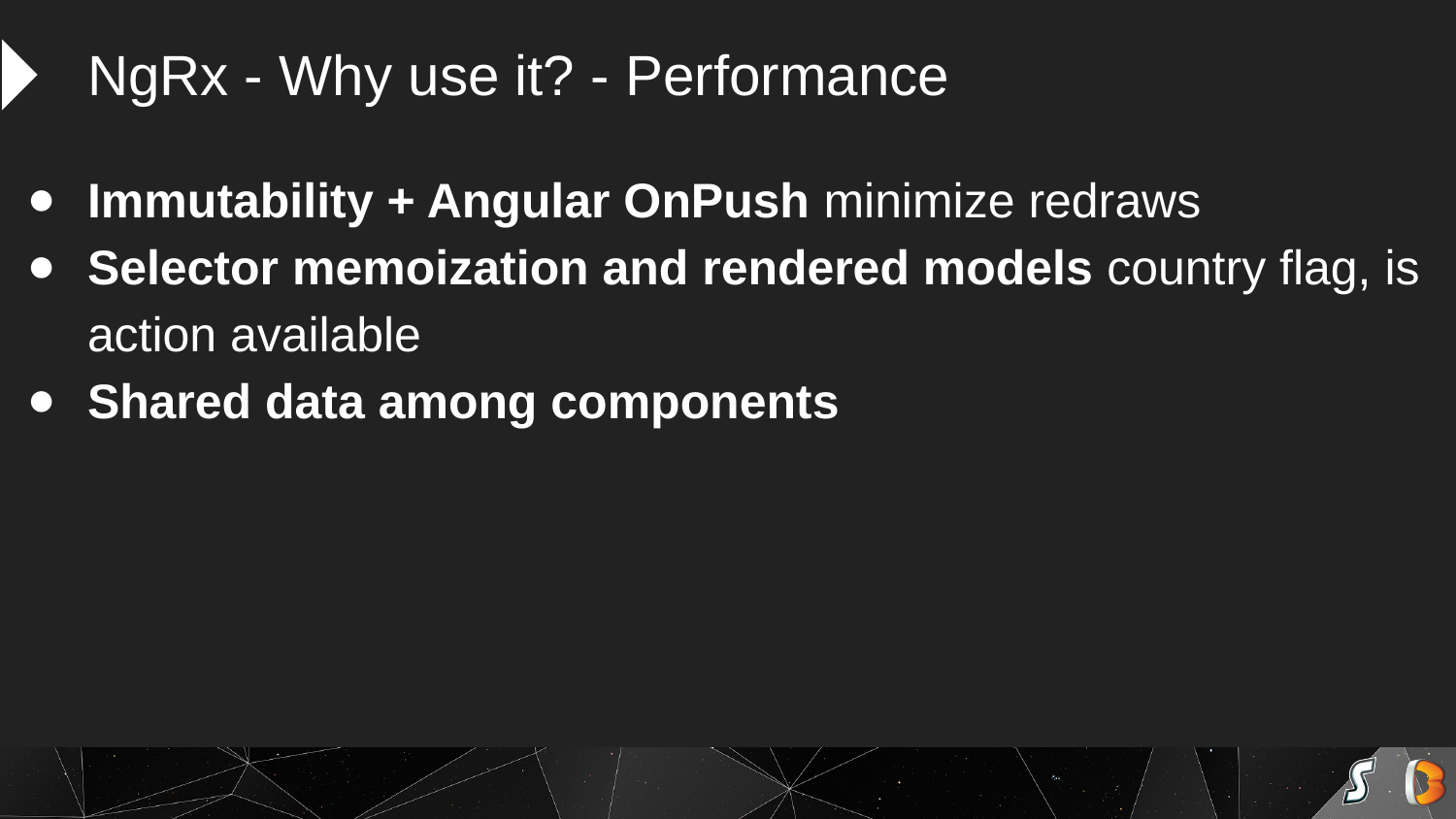

NgRx - Why use it? - Performance

Immutability + Angular OnPush minimize redraws
Selector memoization and rendered models country flag, is action available
Shared data among components